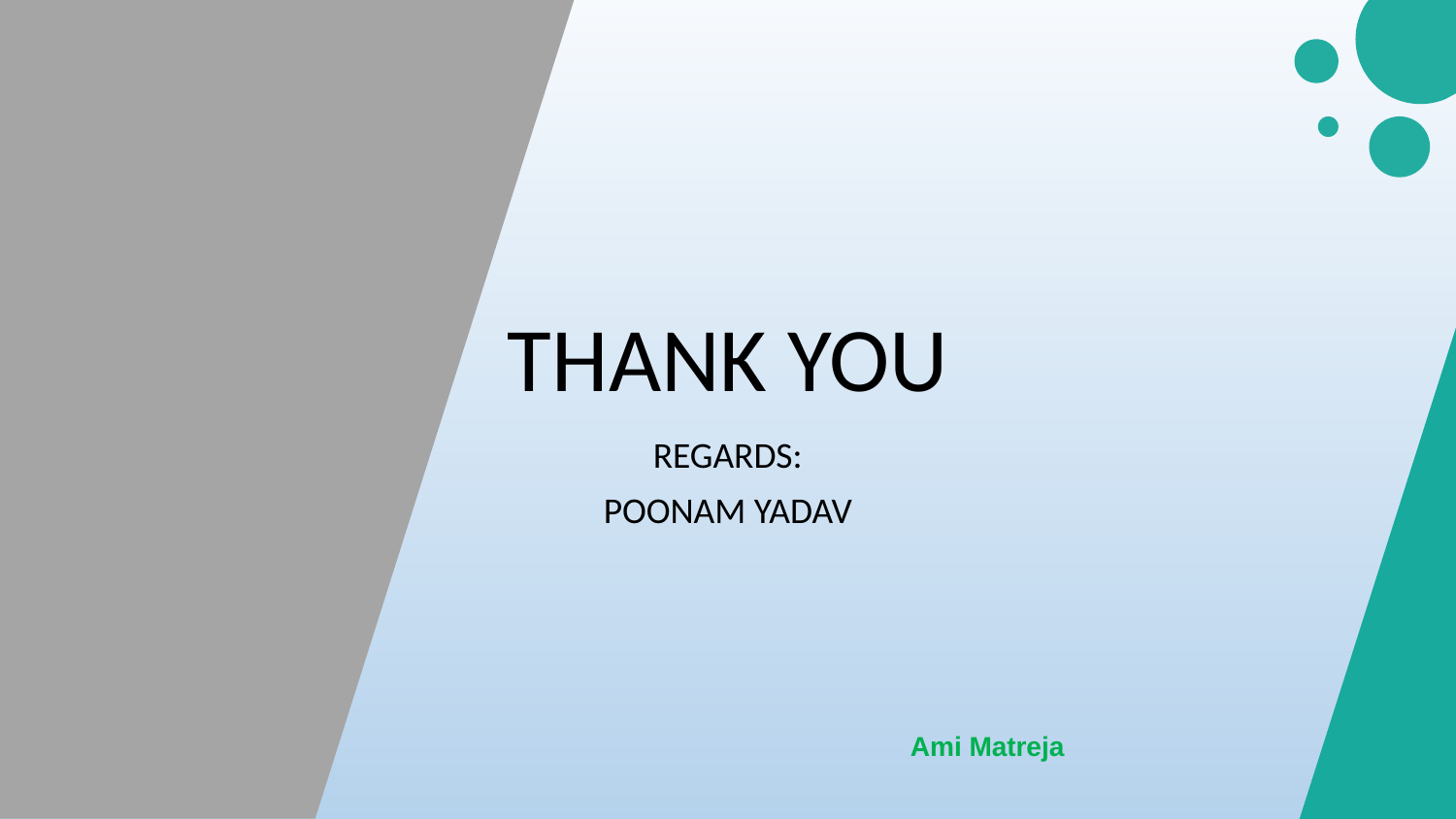

# THANK YOU

REGARDS:
POONAM YADAV
Ami Matreja